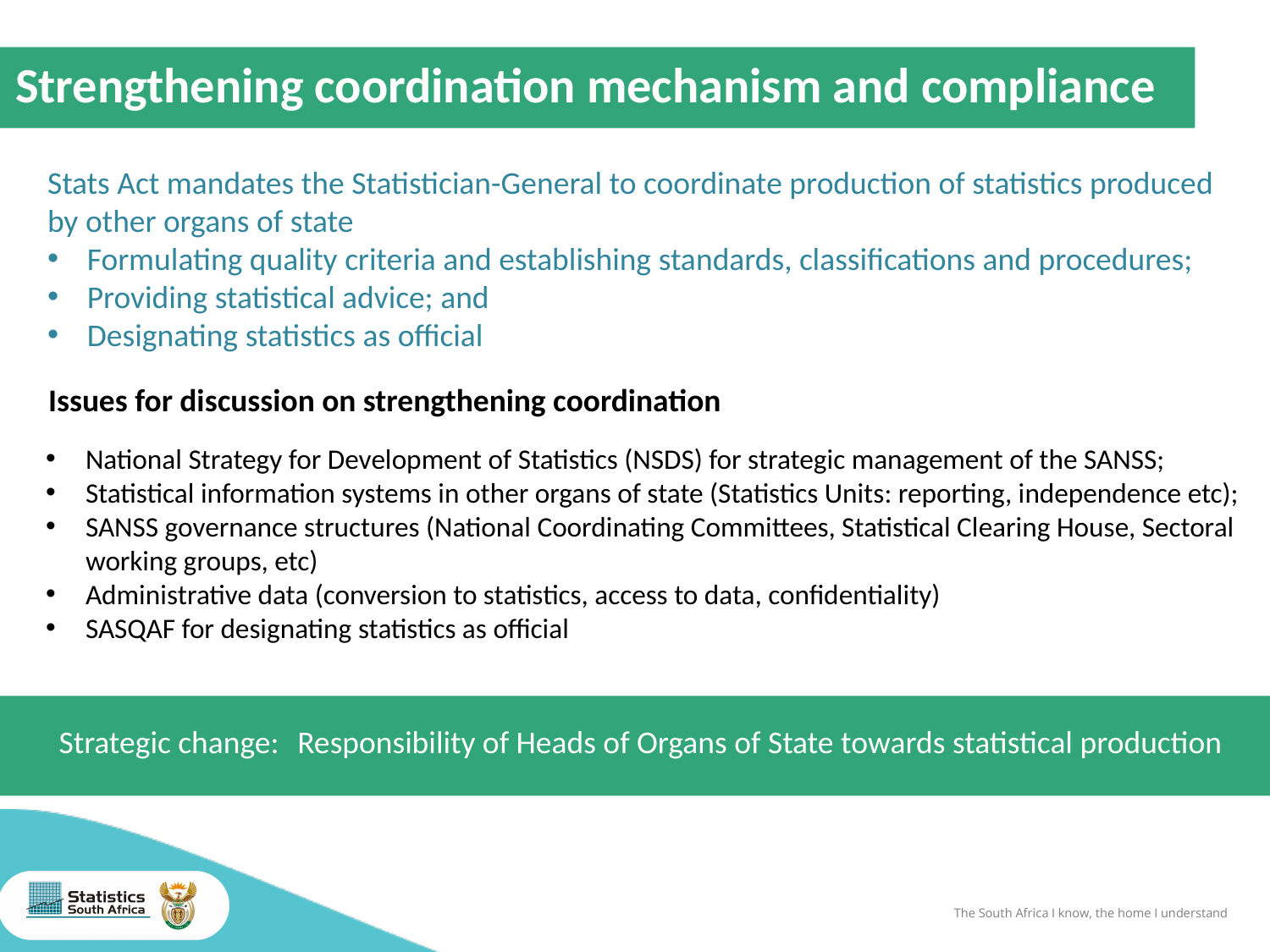

Strengthening coordination mechanism and compliance
Stats Act mandates the Statistician-General to coordinate production of statistics produced by other organs of state
Formulating quality criteria and establishing standards, classifications and procedures;
Providing statistical advice; and
Designating statistics as official

Issues for discussion on strengthening coordination
National Strategy for Development of Statistics (NSDS) for strategic management of the SANSS;
Statistical information systems in other organs of state (Statistics Units: reporting, independence etc);
SANSS governance structures (National Coordinating Committees, Statistical Clearing House, Sectoral working groups, etc)
Administrative data (conversion to statistics, access to data, confidentiality)
SASQAF for designating statistics as official

Strategic change:
Responsibility of Heads of Organs of State towards statistical production